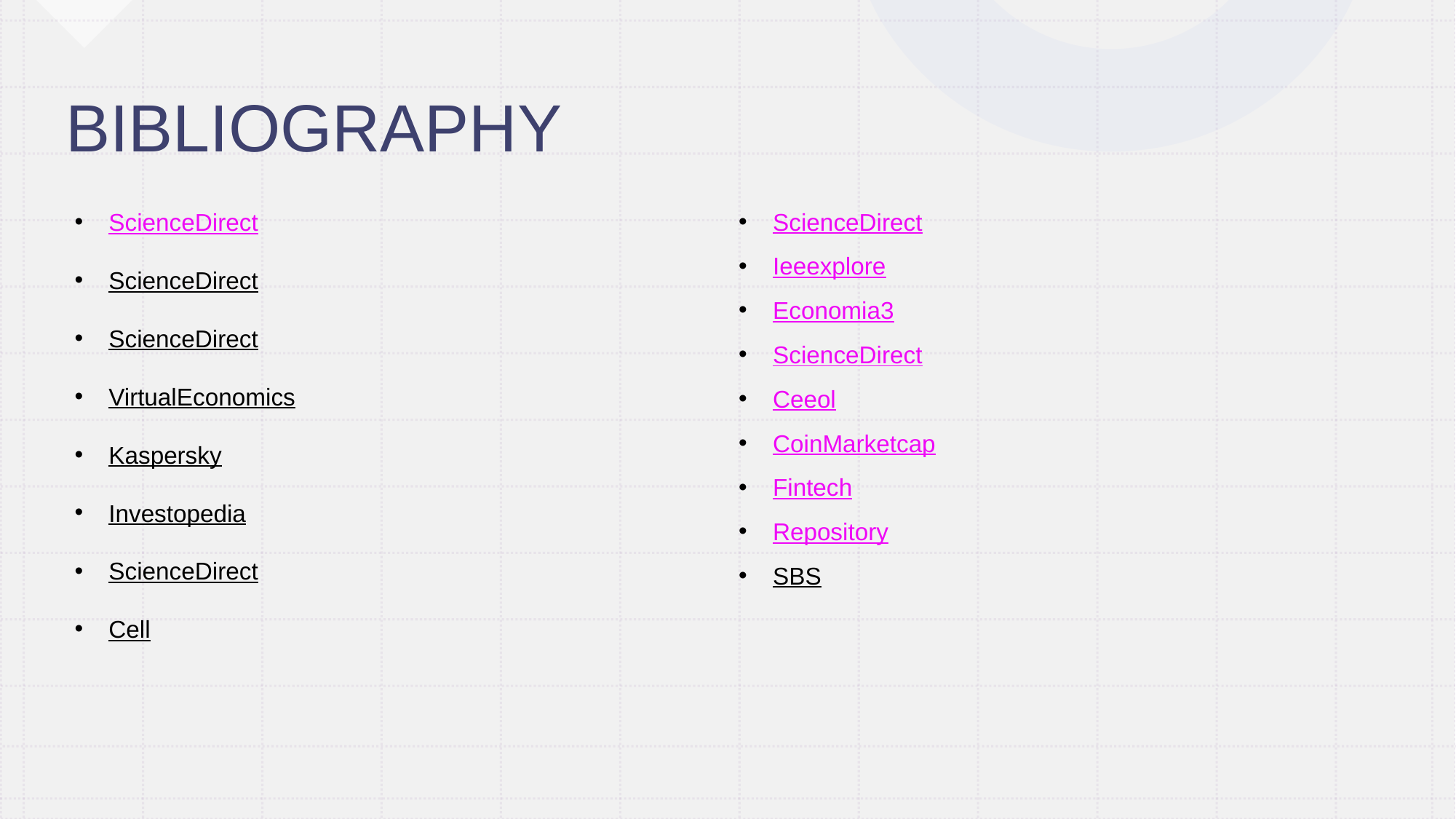

# BIBLIOGRAPHY
ScienceDirect
Ieeexplore
Economia3
ScienceDirect
Ceeol
CoinMarketcap
Fintech
Repository
SBS
ScienceDirect

ScienceDirect

ScienceDirect

VirtualEconomics

Kaspersky

Investopedia

ScienceDirect

Cell